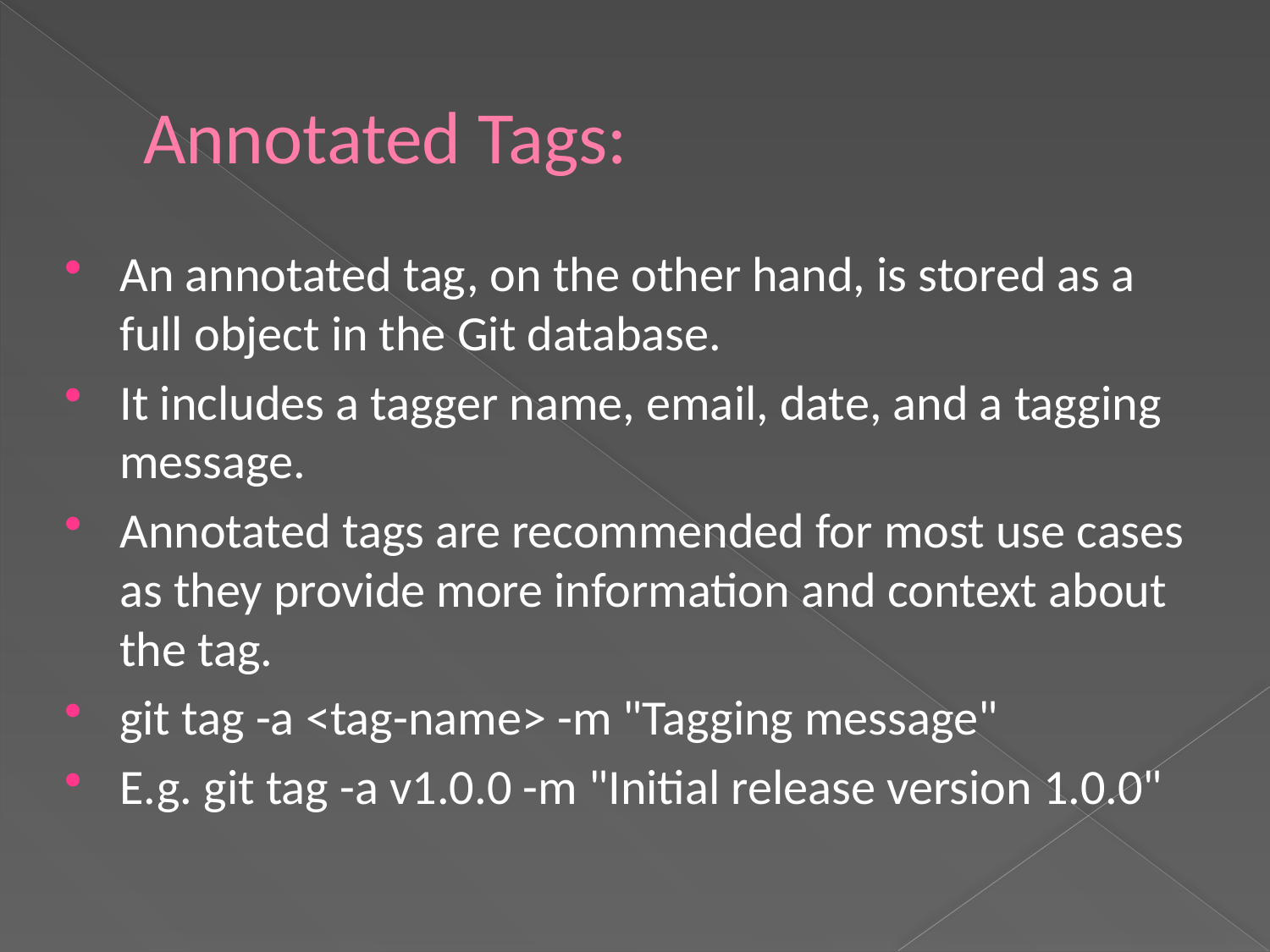

# Annotated Tags:
An annotated tag, on the other hand, is stored as a full object in the Git database.
It includes a tagger name, email, date, and a tagging message.
Annotated tags are recommended for most use cases as they provide more information and context about the tag.
git tag -a <tag-name> -m "Tagging message"
E.g. git tag -a v1.0.0 -m "Initial release version 1.0.0"